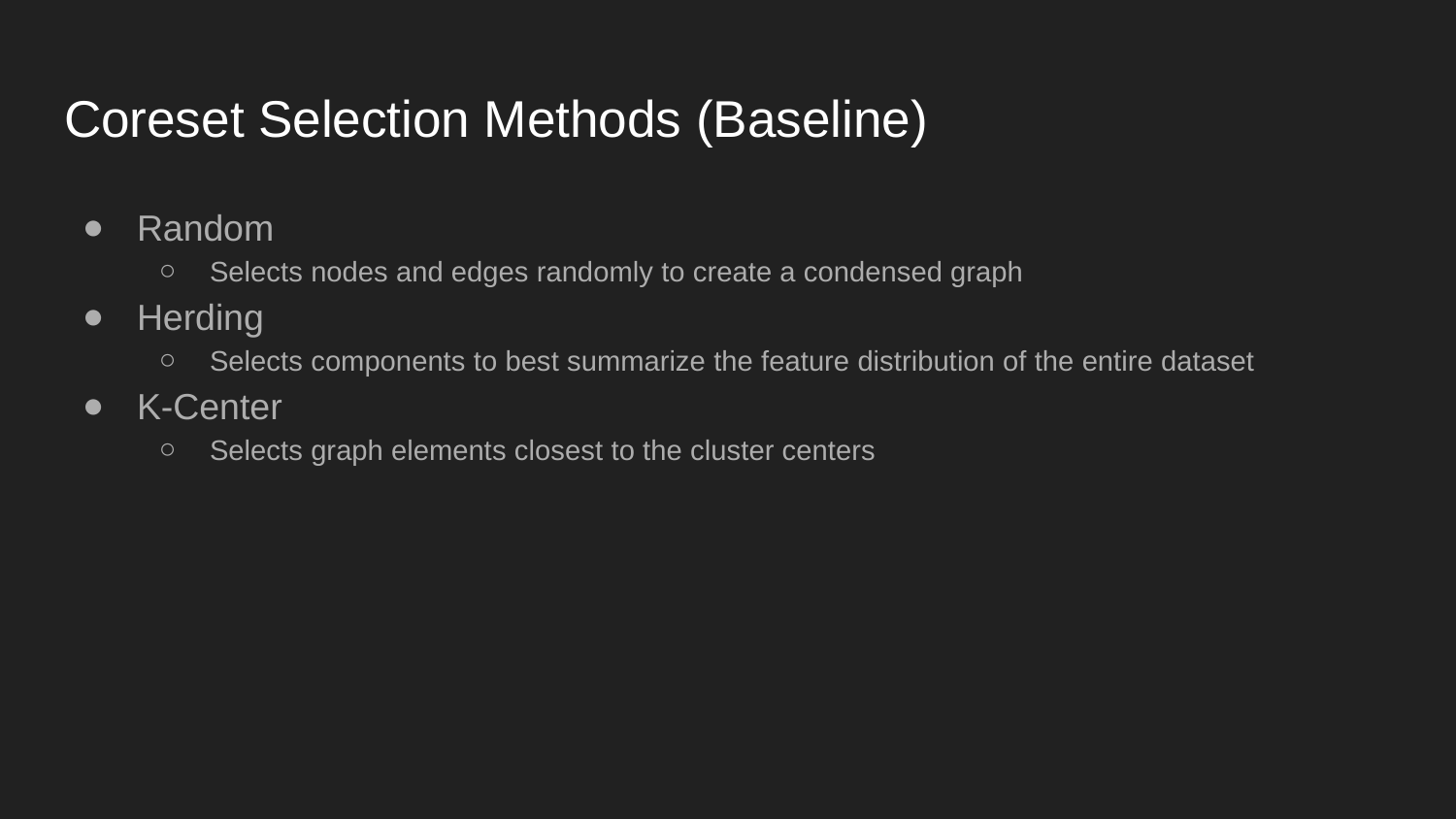

# Coreset Selection Methods (Baseline)
Random
Selects nodes and edges randomly to create a condensed graph
Herding
Selects components to best summarize the feature distribution of the entire dataset
K-Center
Selects graph elements closest to the cluster centers